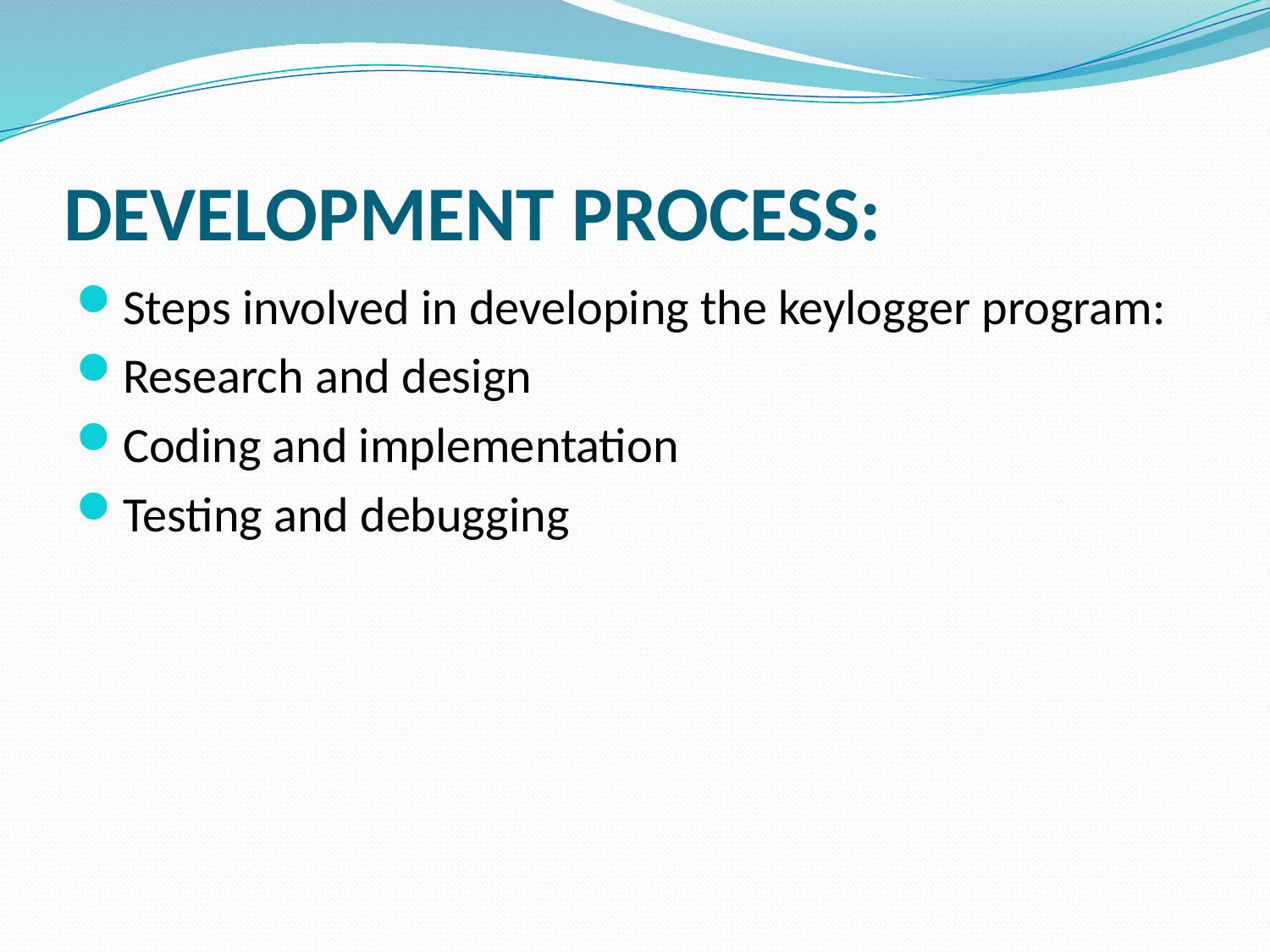

# DEVELOPMENT PROCESS:
Steps involved in developing the keylogger program:
Research and design
Coding and implementation
Testing and debugging